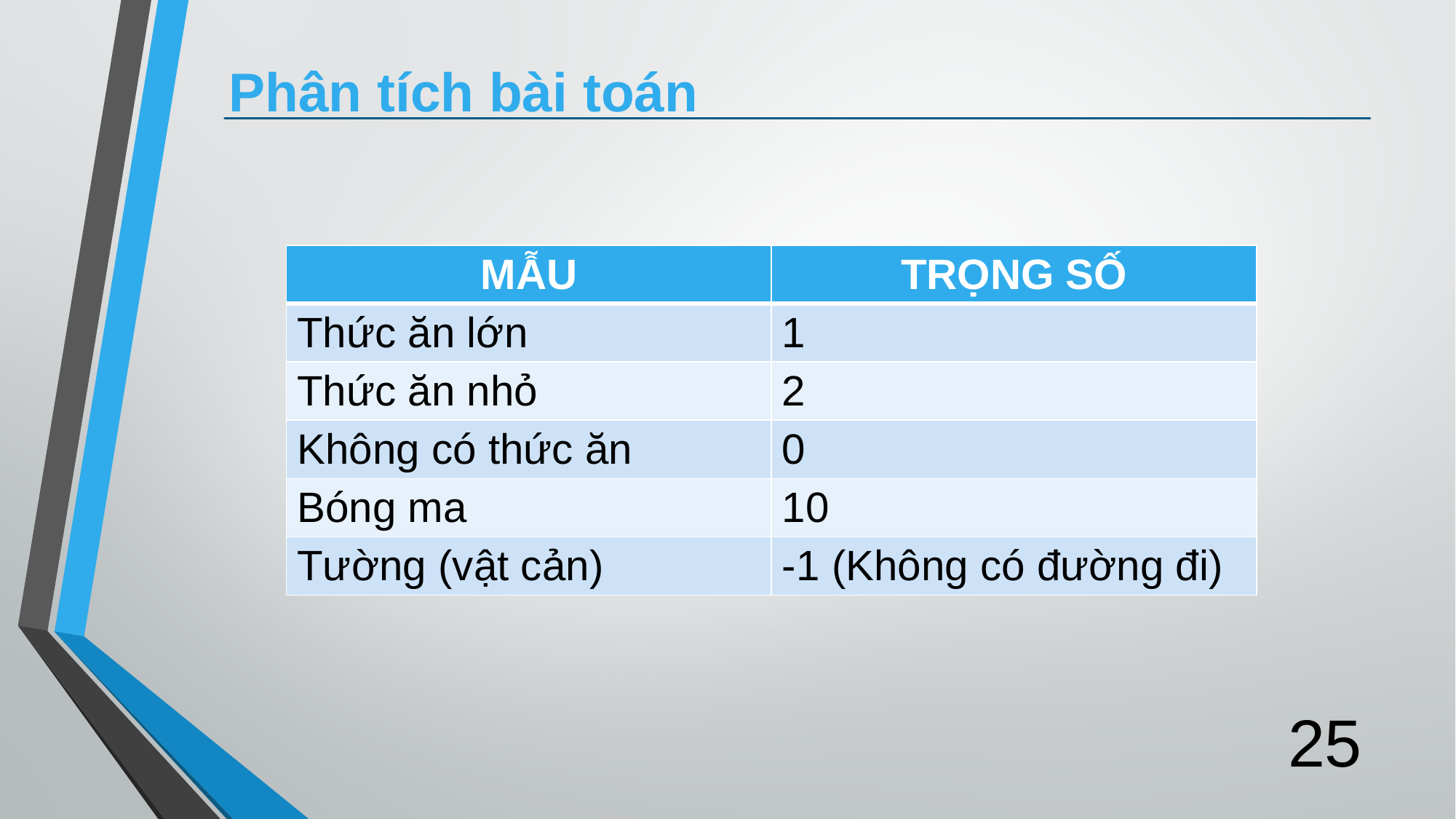

# Phân tích bài toán
| MẪU | TRỌNG SỐ |
| --- | --- |
| Thức ăn lớn | 1 |
| Thức ăn nhỏ | 2 |
| Không có thức ăn | 0 |
| Bóng ma | 10 |
| Tường (vật cản) | -1 (Không có đường đi) |
25